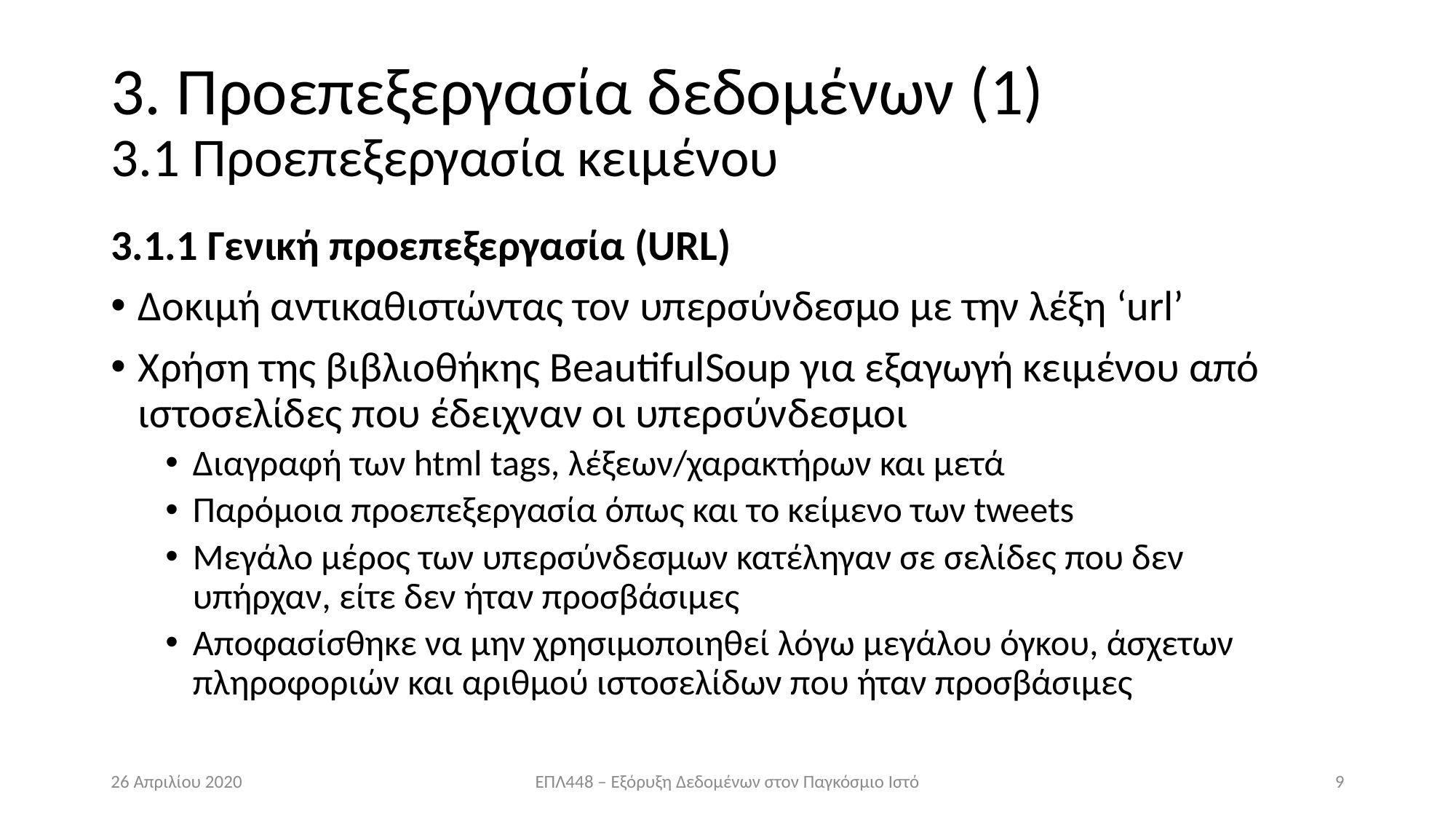

# 3. Προεπεξεργασία δεδομένων (1) 3.1 Προεπεξεργασία κειμένου
3.1.1 Γενική προεπεξεργασία (URL)
Δοκιμή αντικαθιστώντας τον υπερσύνδεσμο με την λέξη ‘url’
Χρήση της βιβλιοθήκης BeautifulSoup για εξαγωγή κειμένου από ιστοσελίδες που έδειχναν οι υπερσύνδεσμοι
Διαγραφή των html tags, λέξεων/χαρακτήρων και μετά
Παρόμοια προεπεξεργασία όπως και το κείμενο των tweets
Μεγάλο μέρος των υπερσύνδεσμων κατέληγαν σε σελίδες που δεν υπήρχαν, είτε δεν ήταν προσβάσιμες
Αποφασίσθηκε να μην χρησιμοποιηθεί λόγω μεγάλου όγκου, άσχετων πληροφοριών και αριθμού ιστοσελίδων που ήταν προσβάσιμες

26 Απριλίου 2020
ΕΠΛ448 – Εξόρυξη Δεδομένων στον Παγκόσμιο Ιστό
9